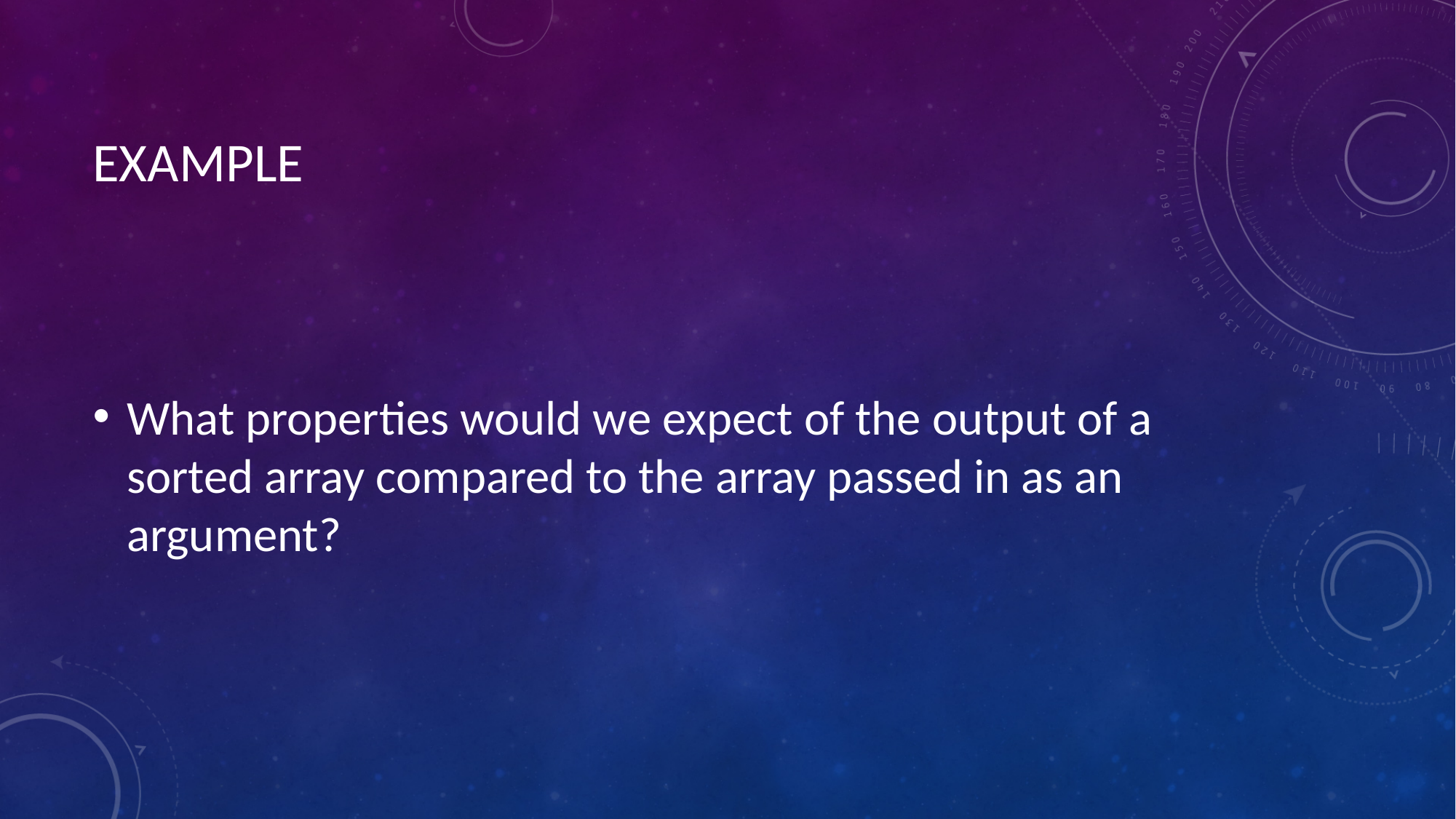

# Example
What properties would we expect of the output of a sorted array compared to the array passed in as an argument?